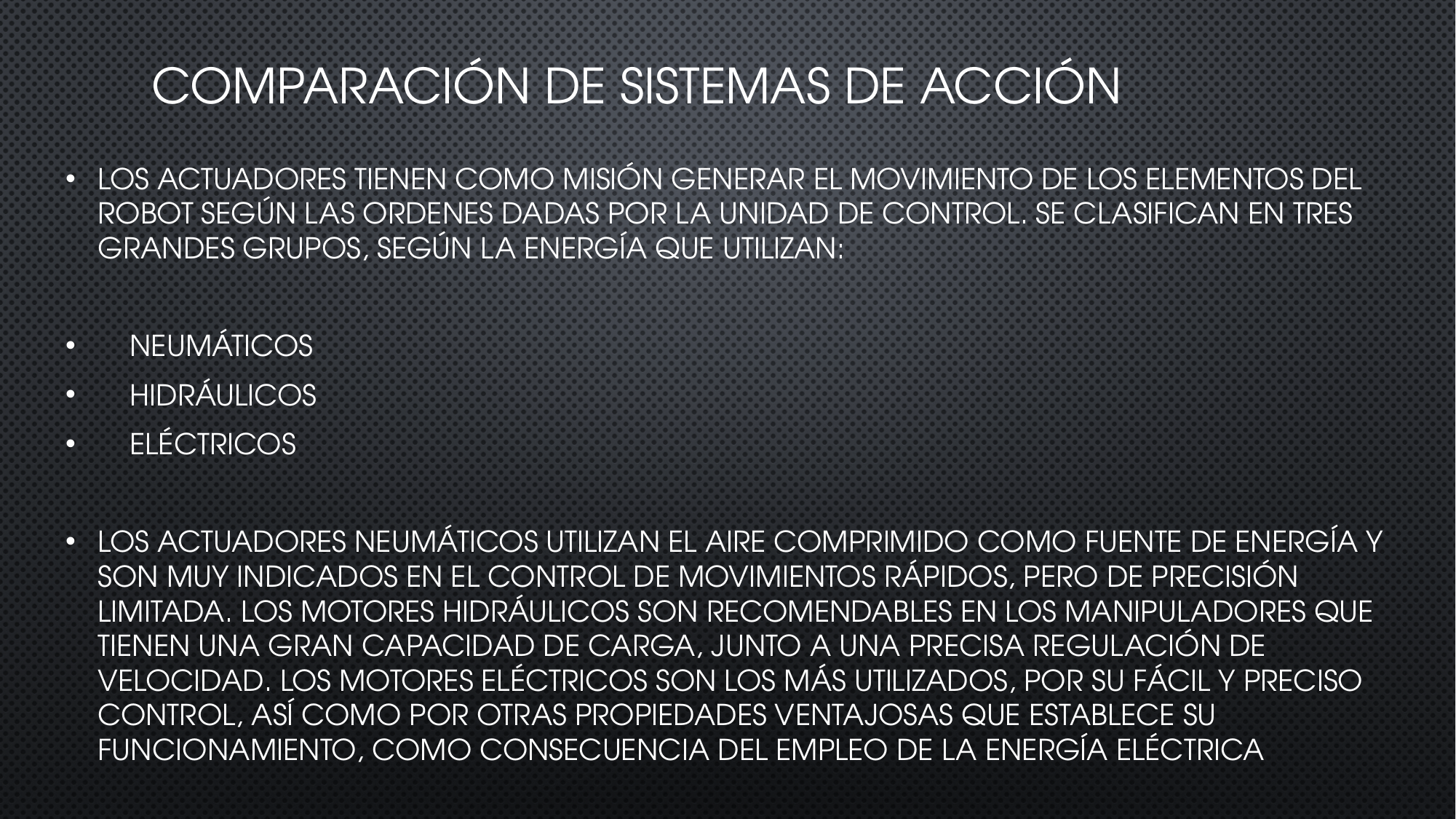

Comparación de sistemas de acción
Los actuadores tienen como misión generar el movimiento de los elementos del robot según las ordenes dadas por la unidad de control. Se clasifican en tres grandes grupos, según la energía que utilizan:

    Neumáticos
    Hidráulicos
    Eléctricos

Los actuadores neumáticos utilizan el aire comprimido como fuente de energía y son muy indicados en el control de movimientos rápidos, pero de precisión limitada. Los motores hidráulicos son recomendables en los manipuladores que tienen una gran capacidad de carga, junto a una precisa regulación de velocidad. Los motores eléctricos son los más utilizados, por su fácil y preciso control, así como por otras propiedades ventajosas que establece su funcionamiento, como consecuencia del empleo de la energía eléctrica